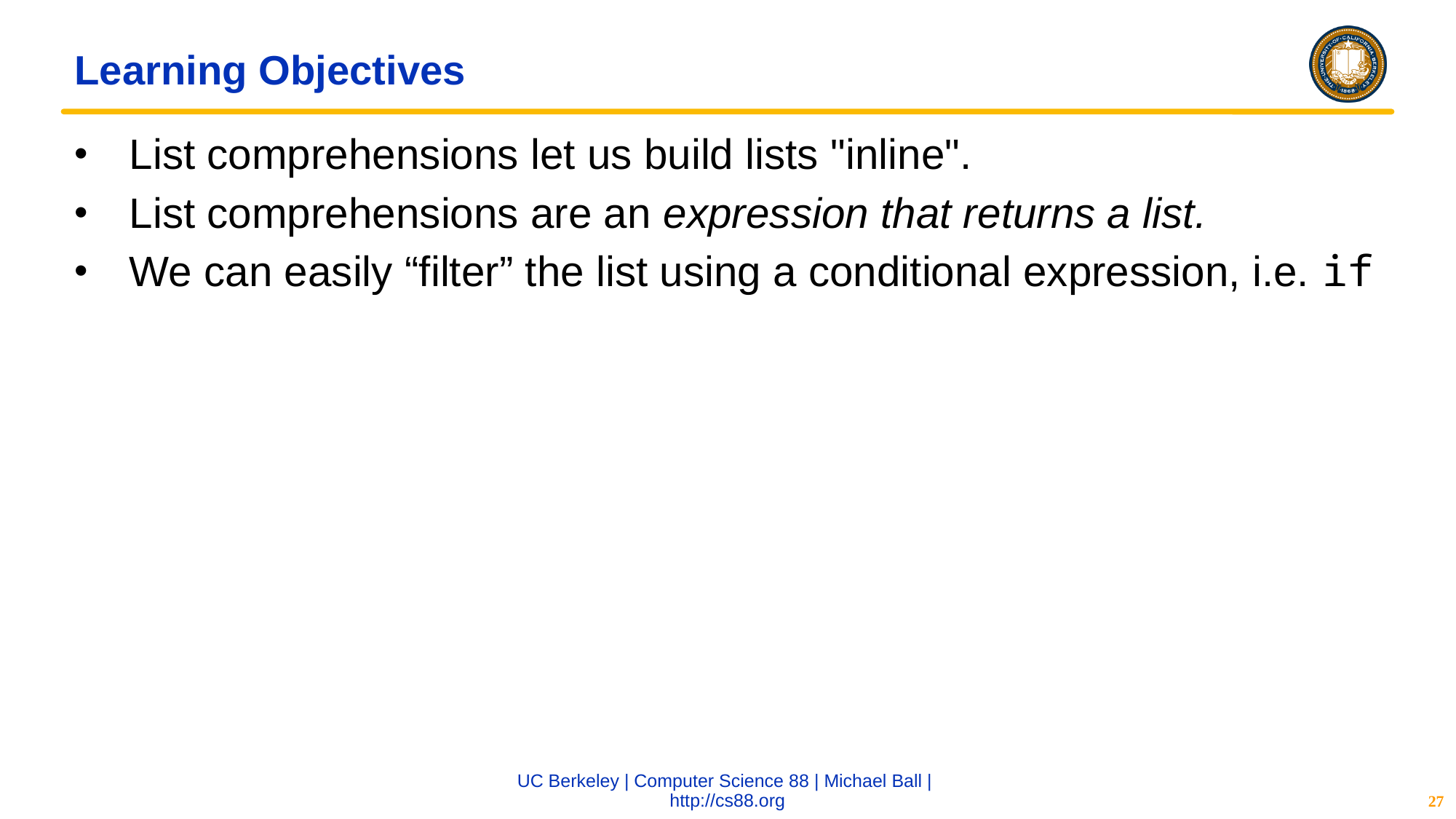

# Learning Objectives
List comprehensions let us build lists "inline".
List comprehensions are an expression that returns a list.
We can easily “filter” the list using a conditional expression, i.e. if
27